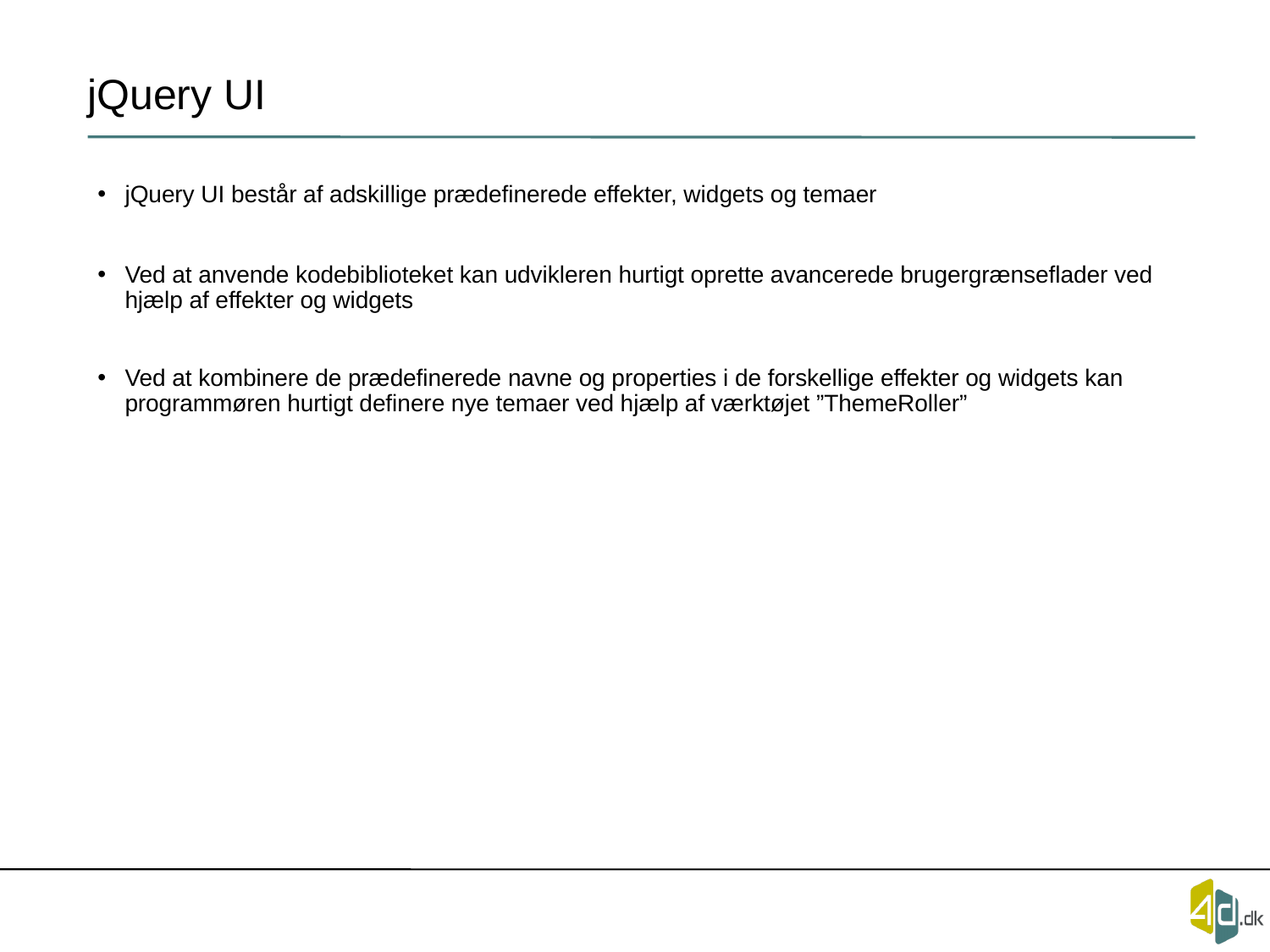

# jQuery UI
jQuery UI består af adskillige prædefinerede effekter, widgets og temaer
Ved at anvende kodebiblioteket kan udvikleren hurtigt oprette avancerede brugergrænseflader ved hjælp af effekter og widgets
Ved at kombinere de prædefinerede navne og properties i de forskellige effekter og widgets kan programmøren hurtigt definere nye temaer ved hjælp af værktøjet ”ThemeRoller”